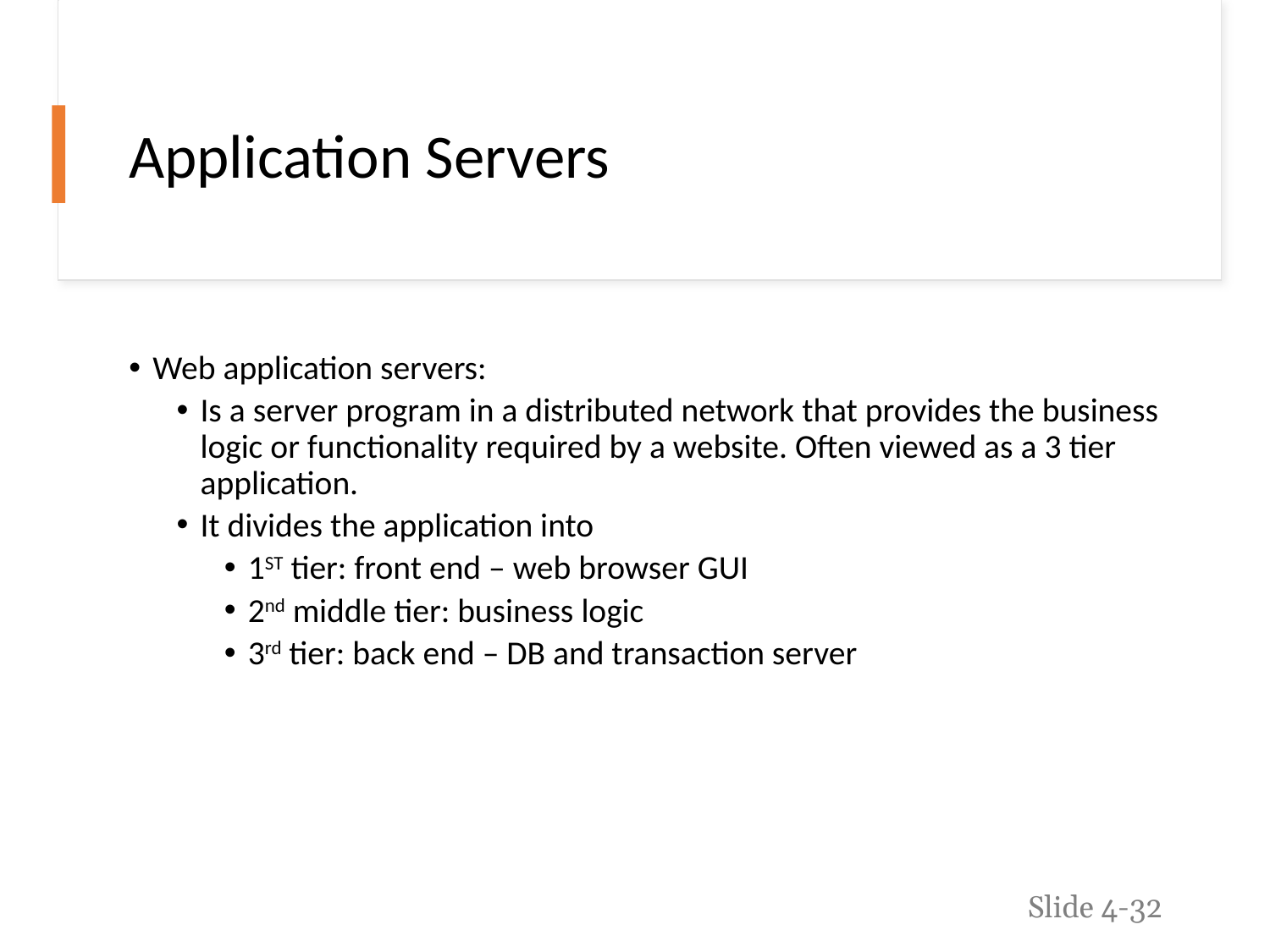

# Application Servers

Web application servers:
Is a server program in a distributed network that provides the business logic or functionality required by a website. Often viewed as a 3 tier application.
It divides the application into
1ST tier: front end – web browser GUI
2nd middle tier: business logic
3rd tier: back end – DB and transaction server
Slide 4-32